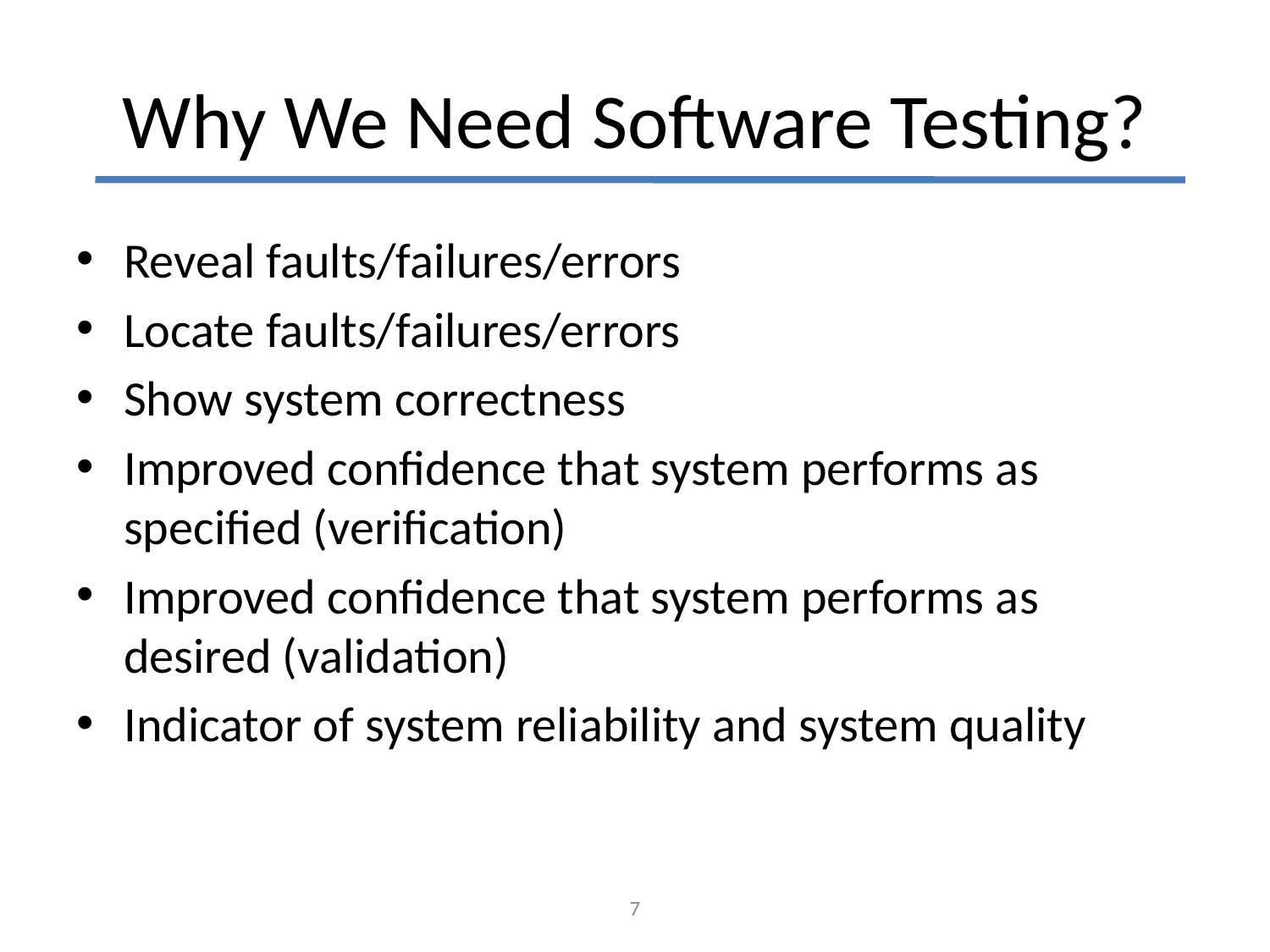

# Why We Need Software Testing?
Reveal faults/failures/errors
Locate faults/failures/errors
Show system correctness
Improved confidence that system performs as specified (verification)
Improved confidence that system performs as desired (validation)
Indicator of system reliability and system quality
7